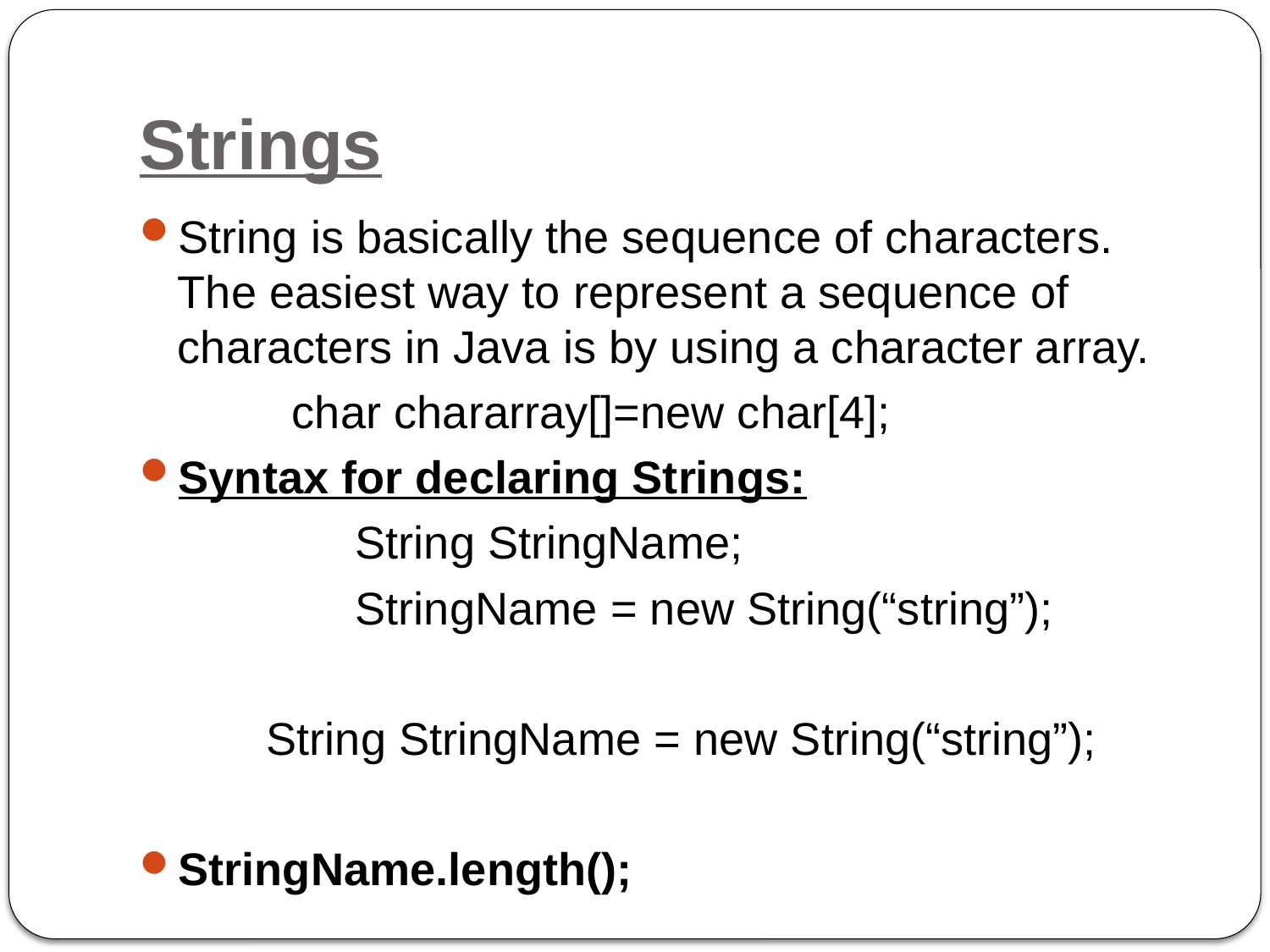

# Strings
String is basically the sequence of characters. The easiest way to represent a sequence of characters in Java is by using a character array.
            char chararray[]=new char[4];
Syntax for declaring Strings:
                 String StringName;
                 StringName = new String(“string”);

          String StringName = new String(“string”);

StringName.length();